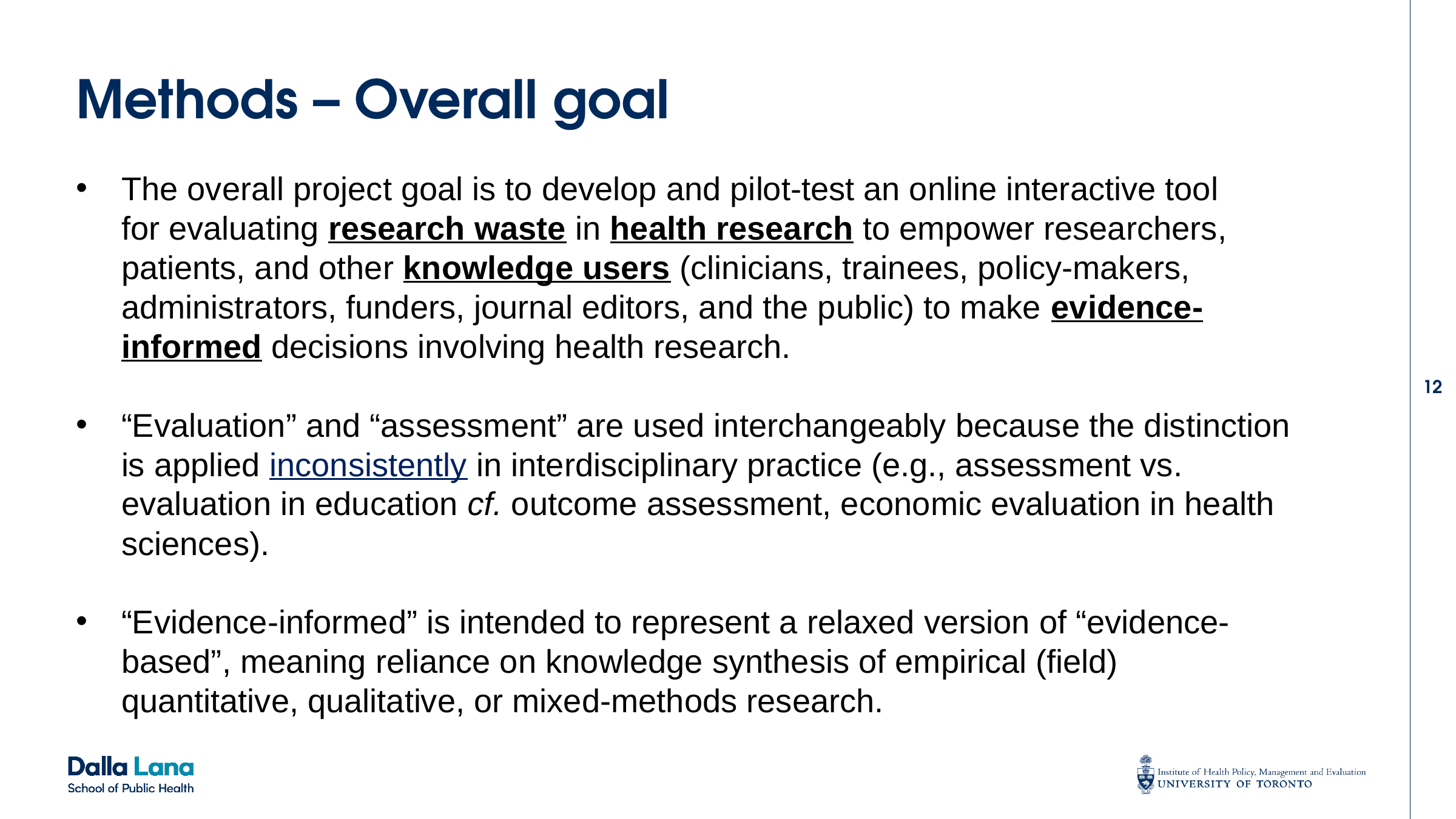

# Methods – Overall goal
The overall project goal is to develop and pilot-test an online interactive tool for evaluating research waste in health research to empower researchers, patients, and other knowledge users (clinicians, trainees, policy-makers, administrators, funders, journal editors, and the public) to make evidence-informed decisions involving health research.

“Evaluation” and “assessment” are used interchangeably because the distinction is applied inconsistently in interdisciplinary practice (e.g., assessment vs. evaluation in education cf. outcome assessment, economic evaluation in health sciences).

“Evidence-informed” is intended to represent a relaxed version of “evidence-based”, meaning reliance on knowledge synthesis of empirical (field) quantitative, qualitative, or mixed-methods research.
12